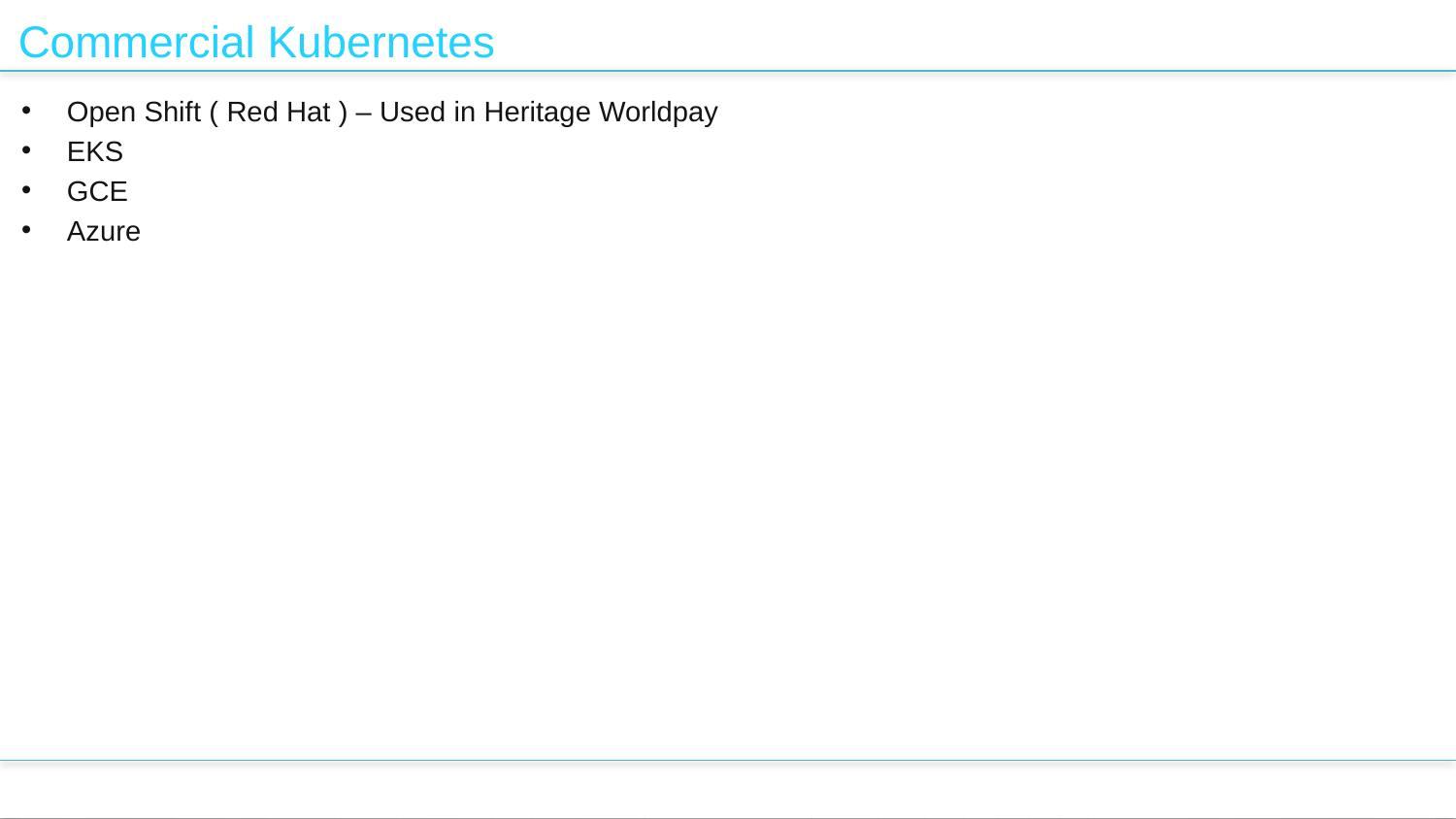

# Commercial Kubernetes
Open Shift ( Red Hat ) – Used in Heritage Worldpay
EKS
GCE
Azure

18